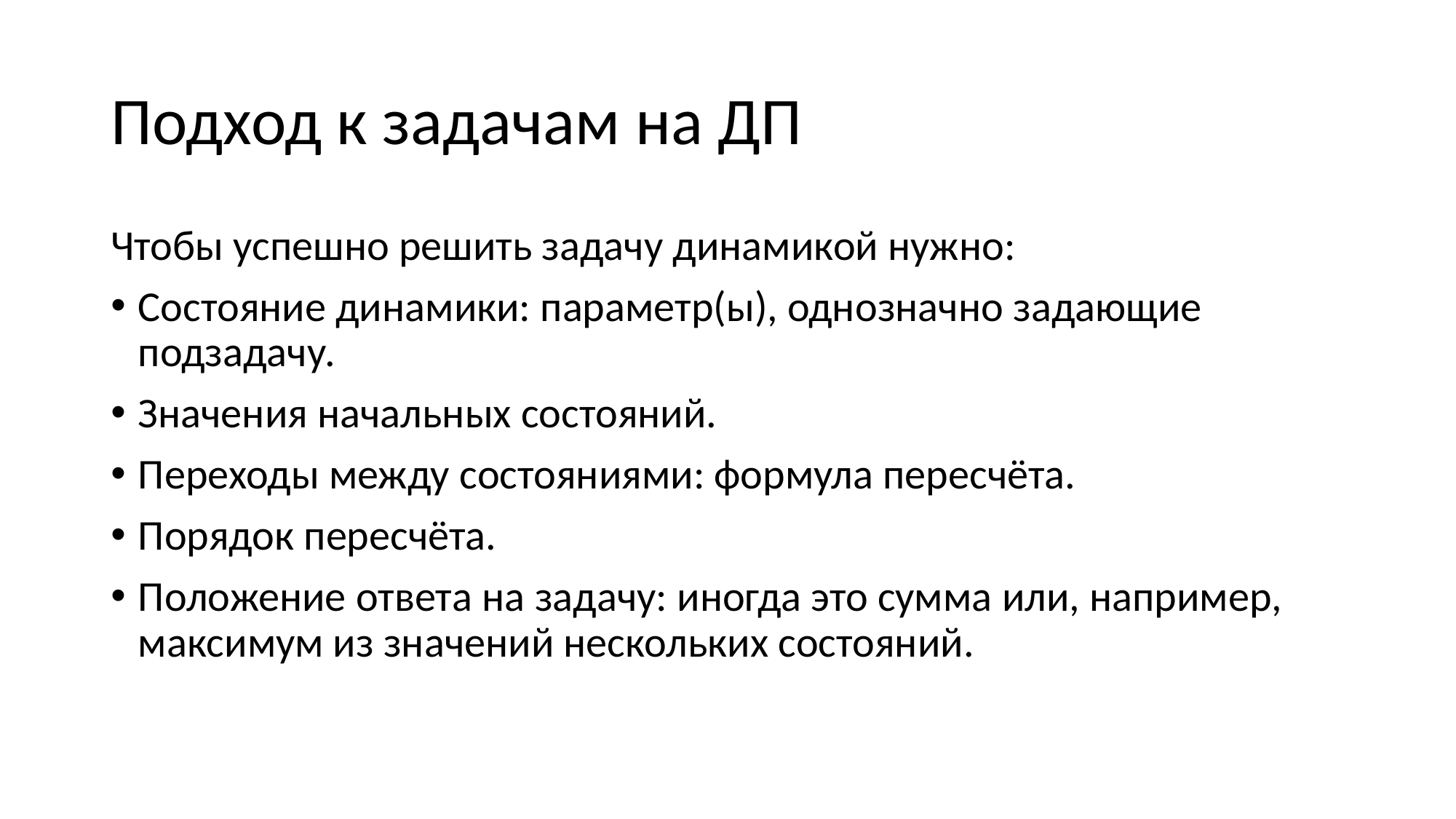

# Подход к задачам на ДП
Чтобы успешно решить задачу динамикой нужно:
Состояние динамики: параметр(ы), однозначно задающие подзадачу.
Значения начальных состояний.
Переходы между состояниями: формула пересчёта.
Порядок пересчёта.
Положение ответа на задачу: иногда это сумма или, например, максимум из значений нескольких состояний.